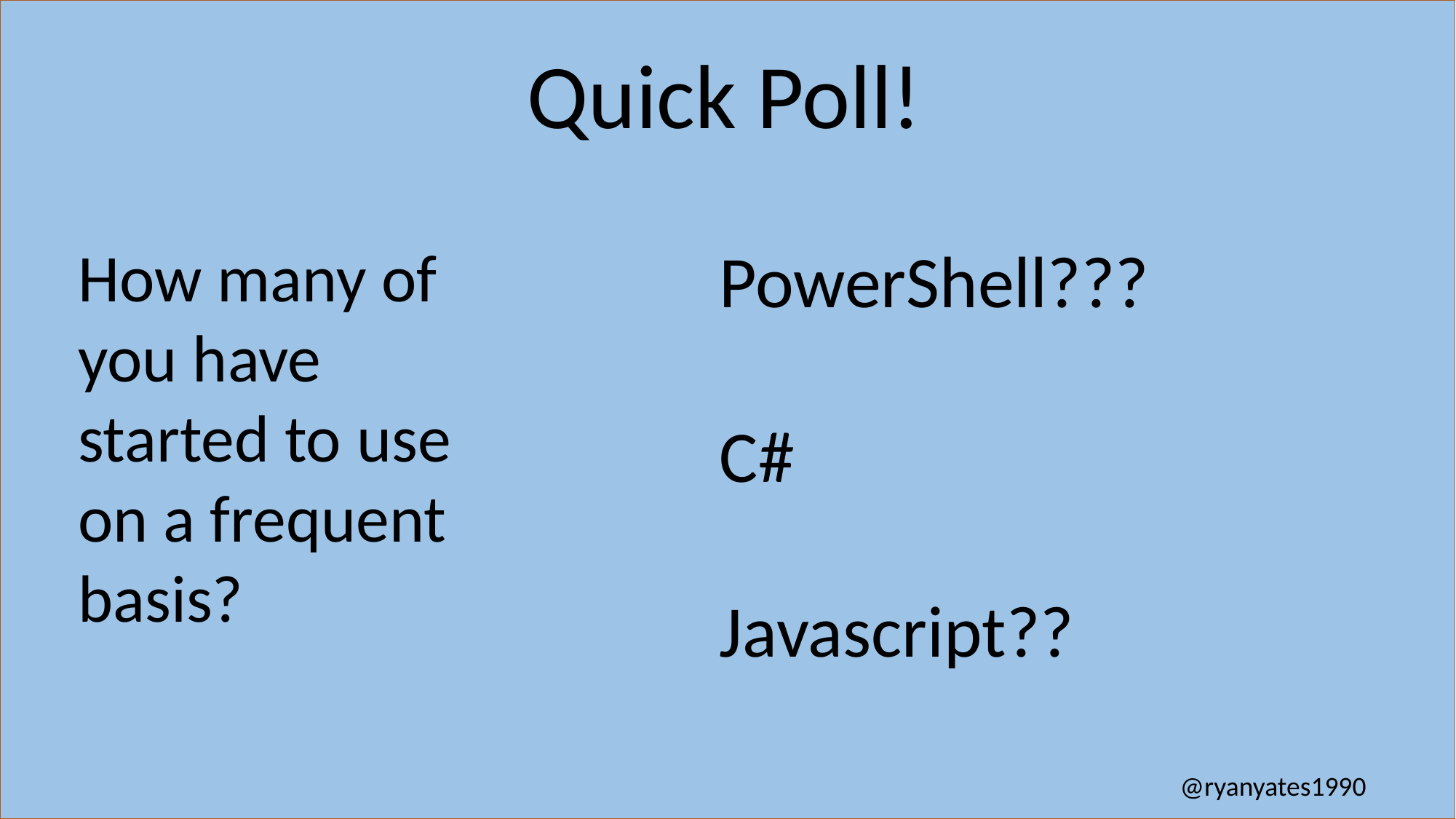

# Quick Poll!
How many of you have started to use on a frequent basis?
PowerShell???

C#
Javascript??

@ryanyates1990